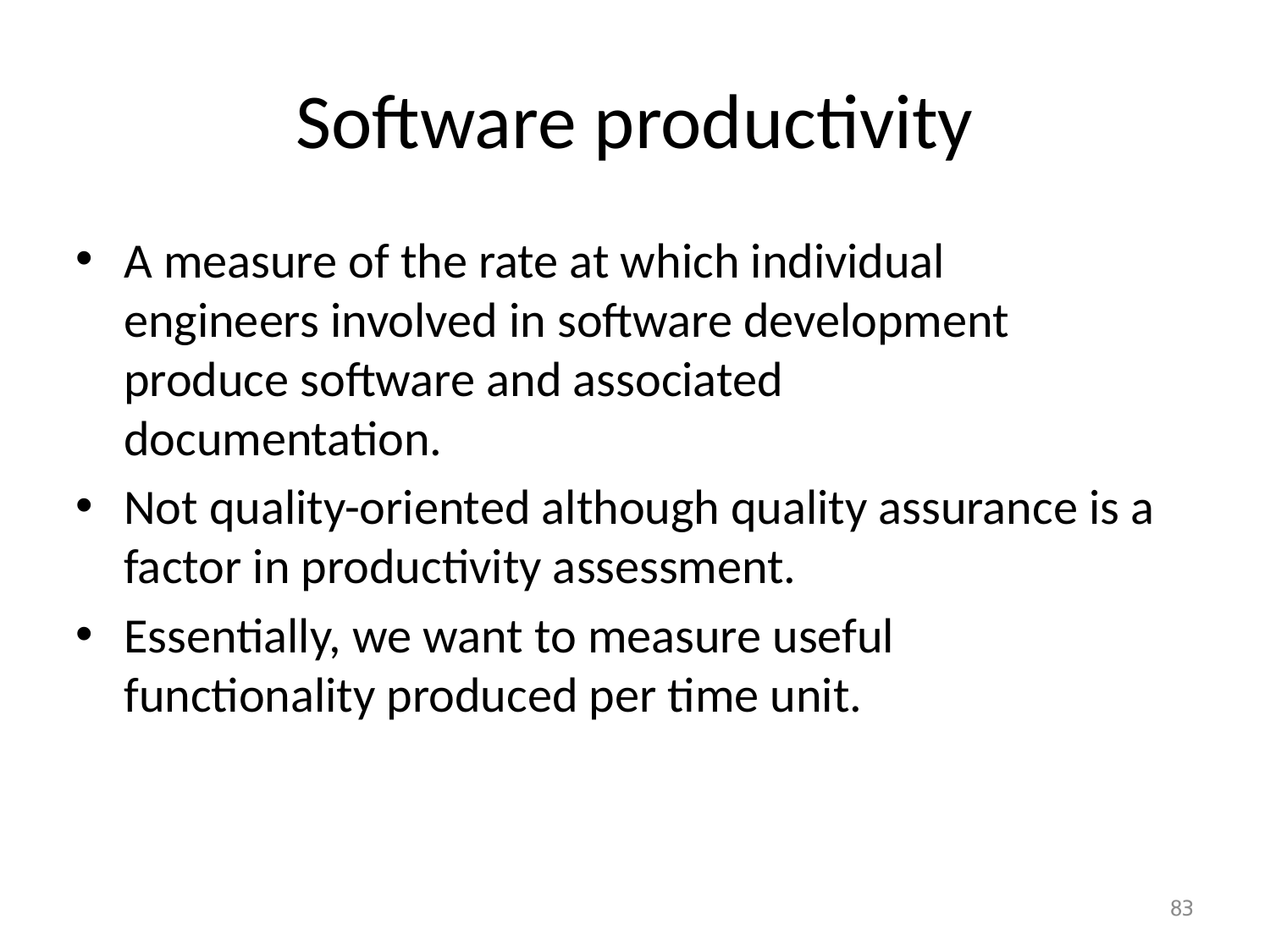

# Software productivity
A measure of the rate at which individual
engineers involved in software development
produce software and associated
documentation.
Not quality-oriented although quality assurance is a factor in productivity assessment.
Essentially, we want to measure useful
functionality produced per time unit.
83